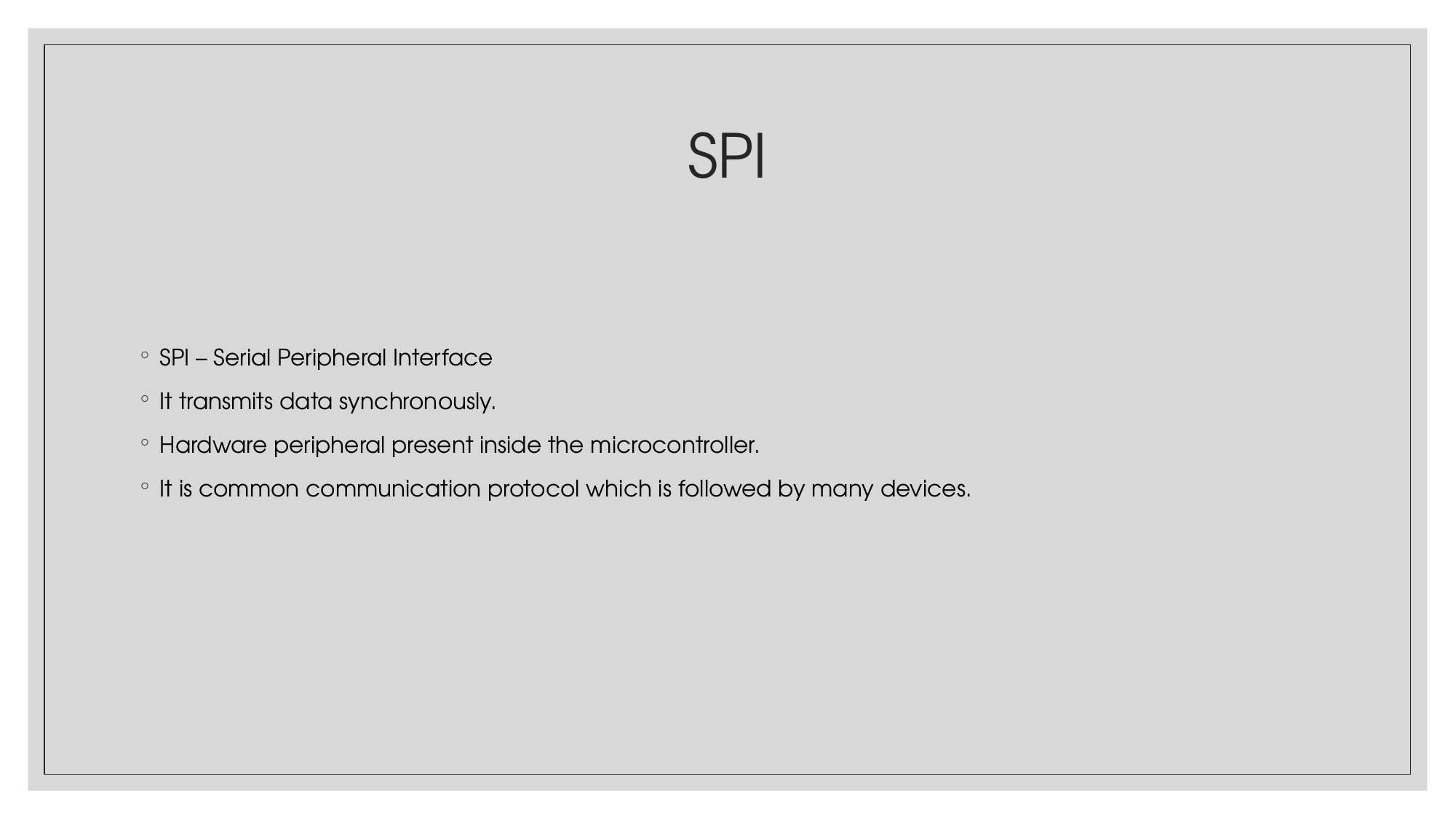

# SPI
SPI – Serial Peripheral Interface
It transmits data synchronously.
Hardware peripheral present inside the microcontroller.
It is common communication protocol which is followed by many devices.